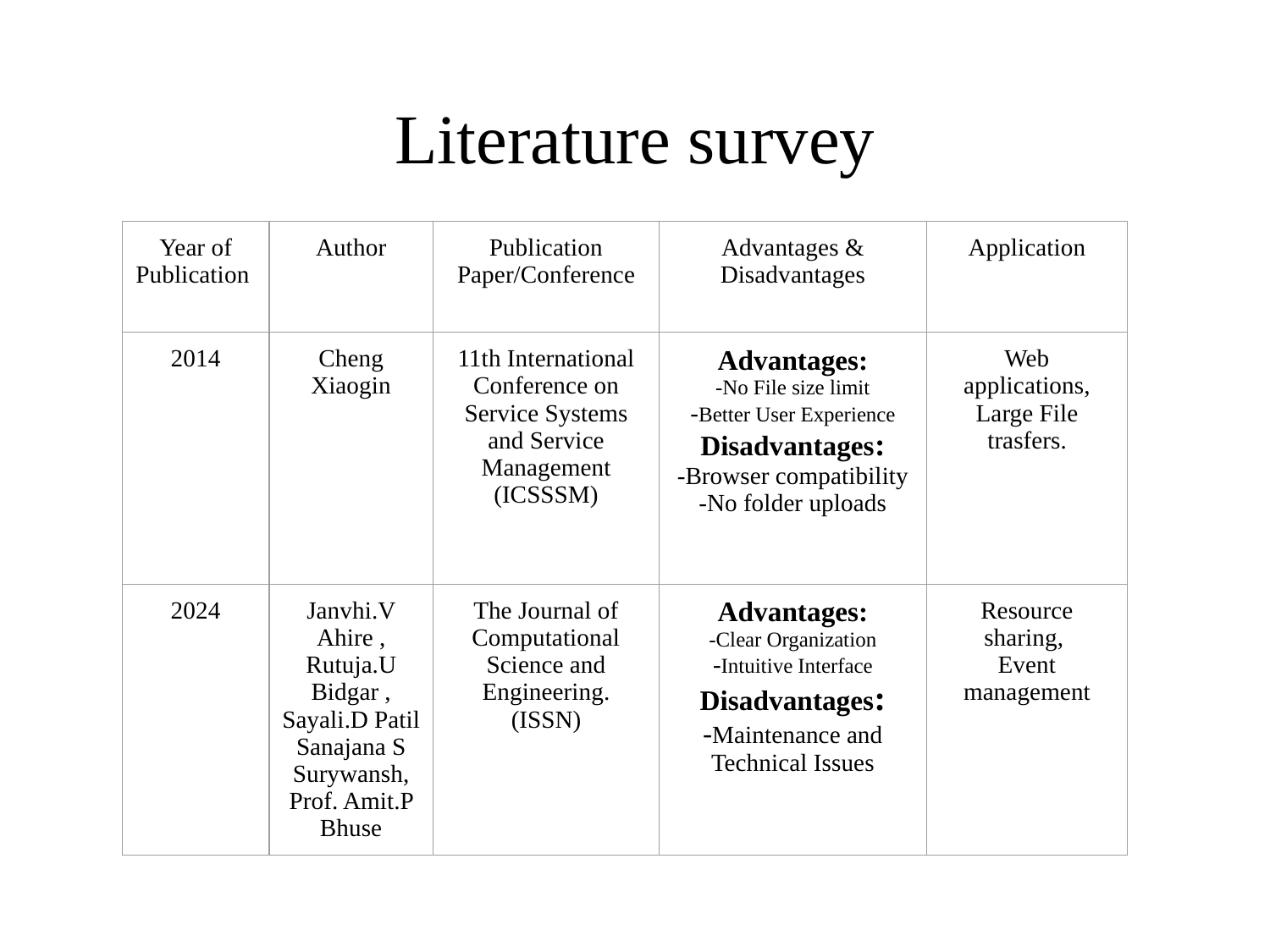

# Literature survey

| Year of Publication | Author | Publication Paper/Conference | Advantages & Disadvantages | Application |
| --- | --- | --- | --- | --- |
| 2014 | Cheng Xiaogin | 11th International Conference on Service Systems and Service Management (ICSSSM) | Advantages: -No File size limit -Better User Experience Disadvantages: -Browser compatibility -No folder uploads | Web applications, Large File trasfers. |
| 2024 | Janvhi.V Ahire , Rutuja.U Bidgar , Sayali.D Patil Sanajana S Surywansh, Prof. Amit.P Bhuse | The Journal of Computational Science and Engineering. (ISSN) | Advantages: -Clear Organization -Intuitive Interface Disadvantages: -Maintenance and Technical Issues | Resource sharing, Event management |